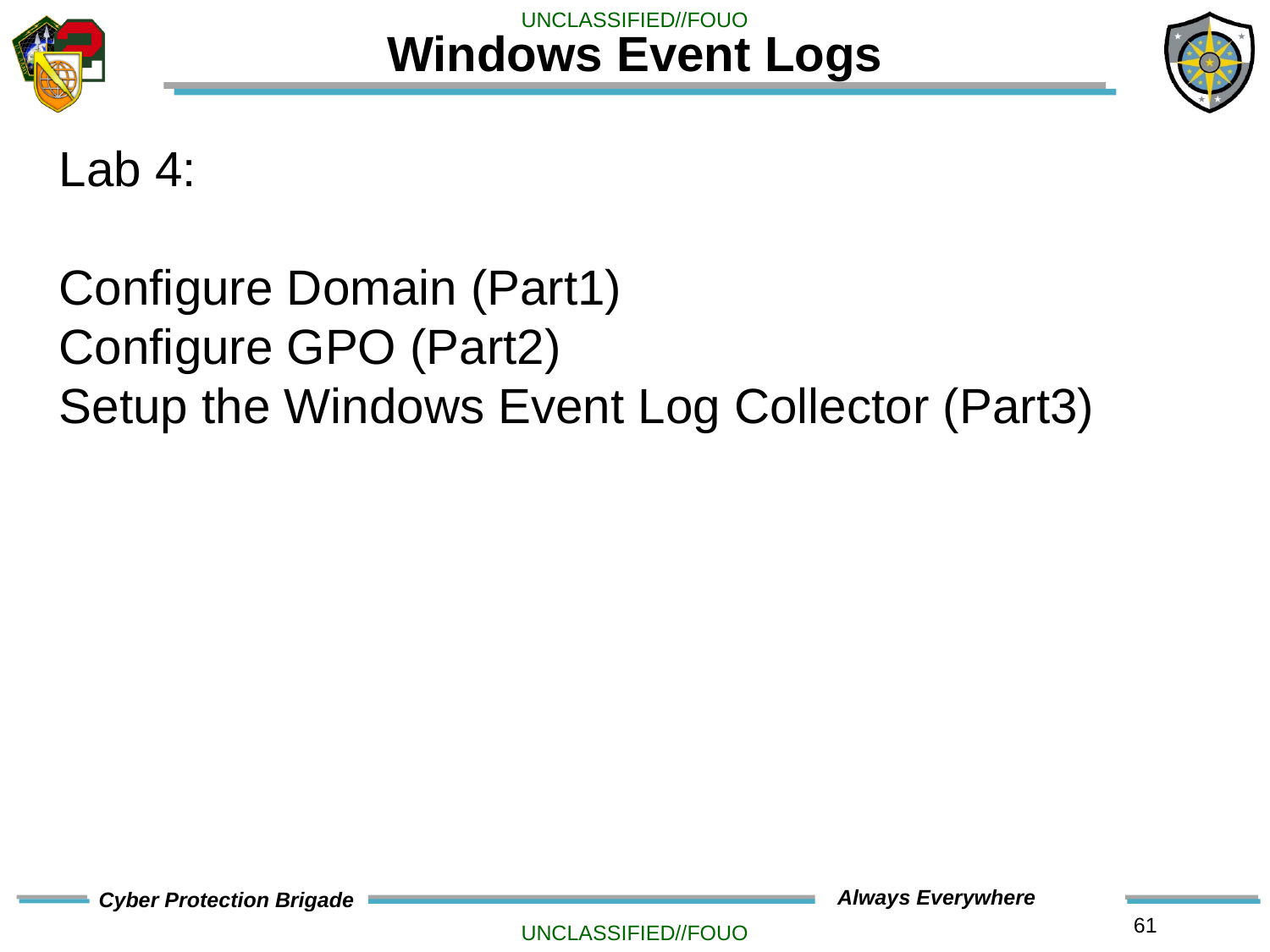

# Windows Event Logs
Lab 4:

Configure Domain (Part1)
Configure GPO (Part2)
Setup the Windows Event Log Collector (Part3)